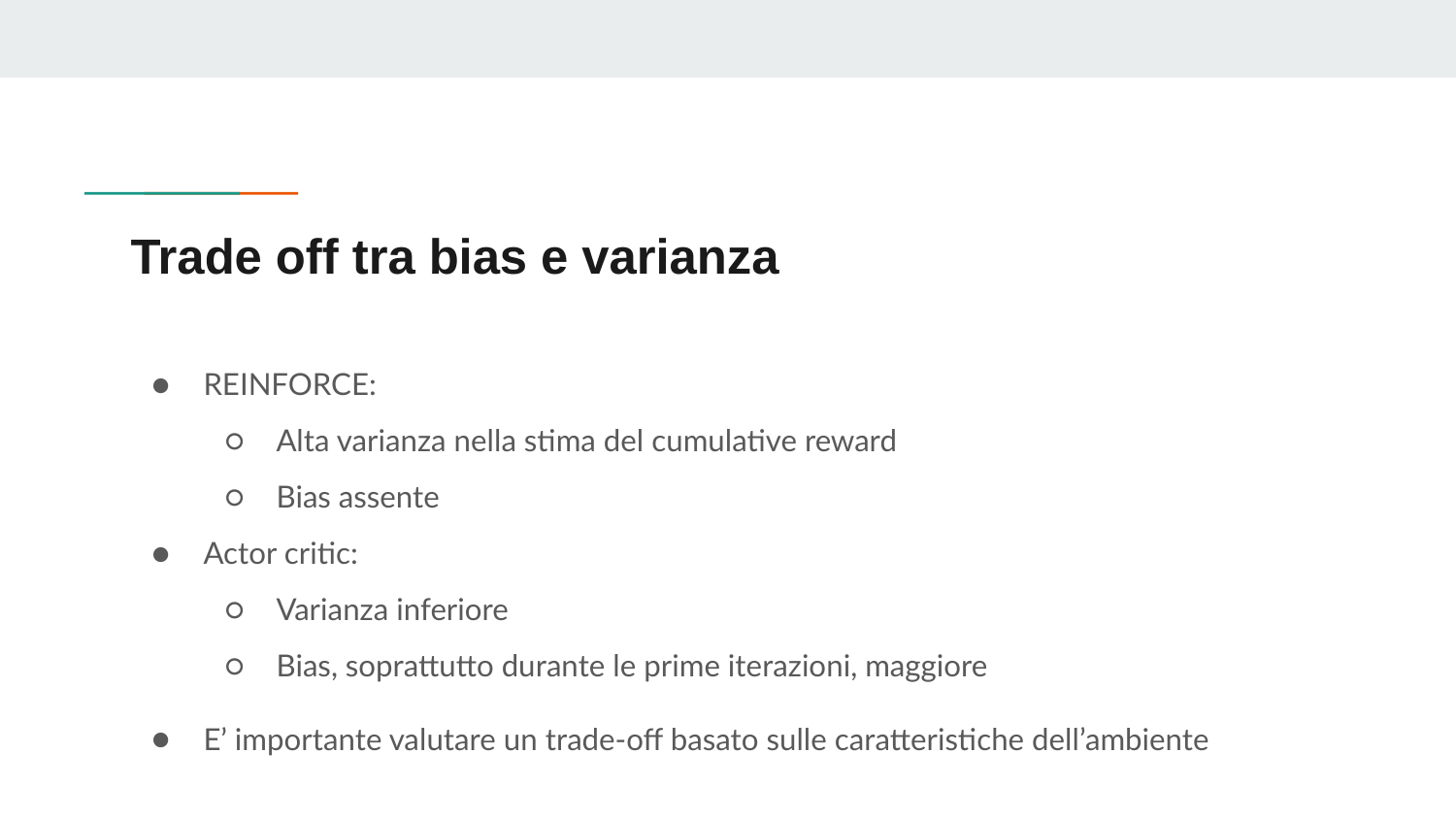

# Trade off tra bias e varianza
REINFORCE:
Alta varianza nella stima del cumulative reward
Bias assente
Actor critic:
Varianza inferiore
Bias, soprattutto durante le prime iterazioni, maggiore
E’ importante valutare un trade-off basato sulle caratteristiche dell’ambiente